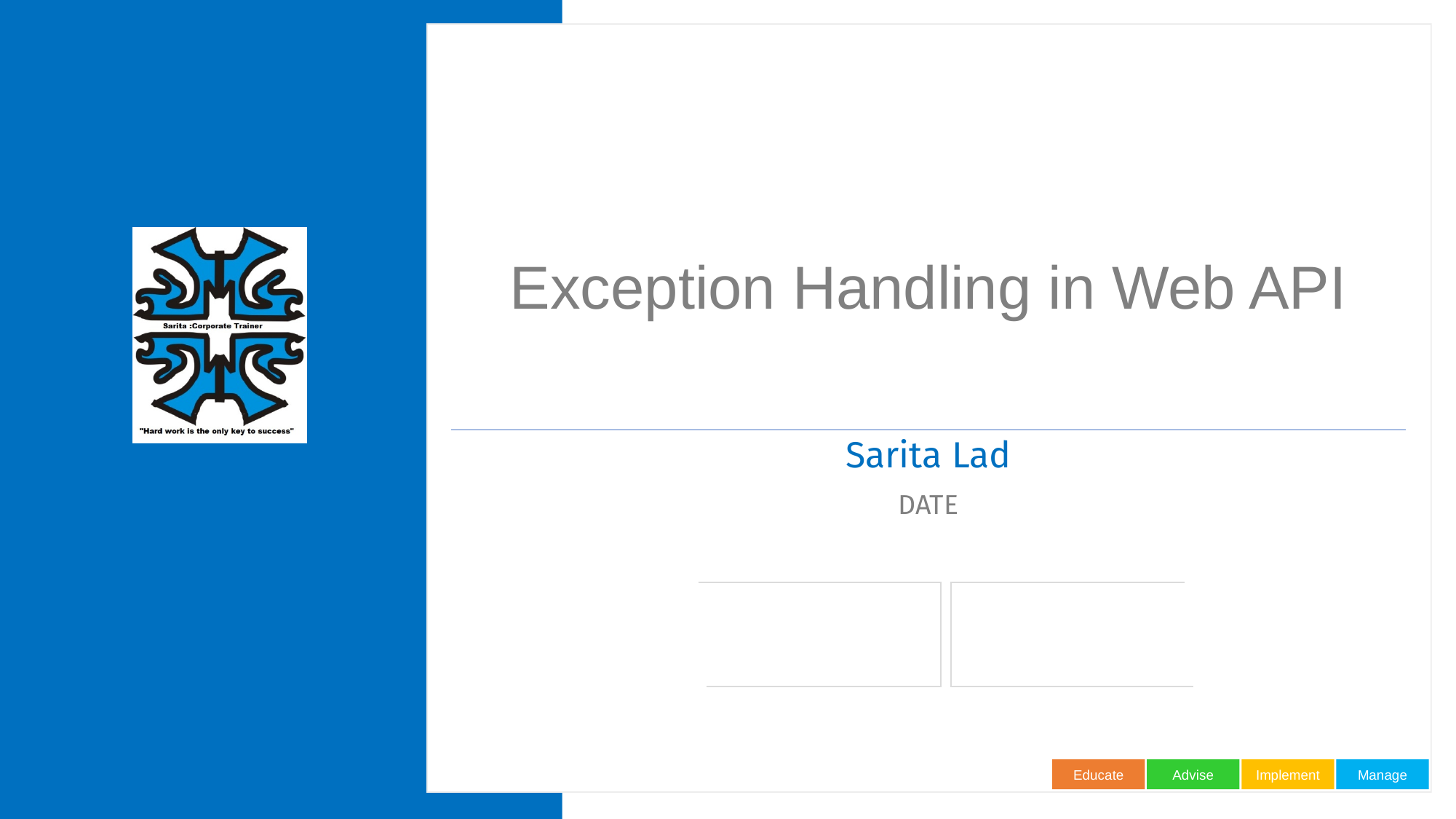

# Exception Handling in Web API
Sarita Lad
DATE